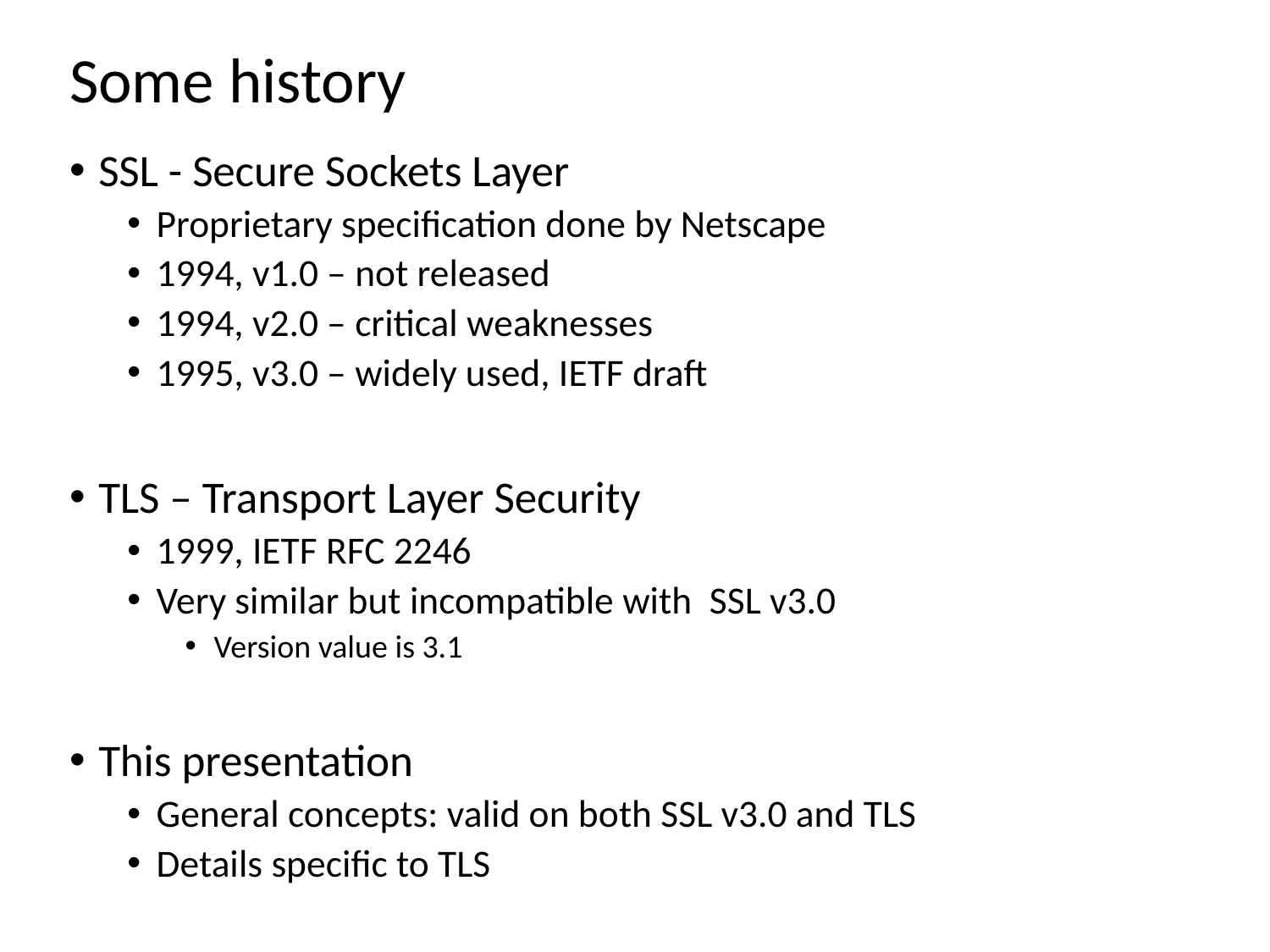

# Some history
SSL - Secure Sockets Layer
Proprietary specification done by Netscape
1994, v1.0 – not released
1994, v2.0 – critical weaknesses
1995, v3.0 – widely used, IETF draft

TLS – Transport Layer Security
1999, IETF RFC 2246
Very similar but incompatible with  SSL v3.0
Version value is 3.1

This presentation
General concepts: valid on both SSL v3.0 and TLS
Details specific to TLS